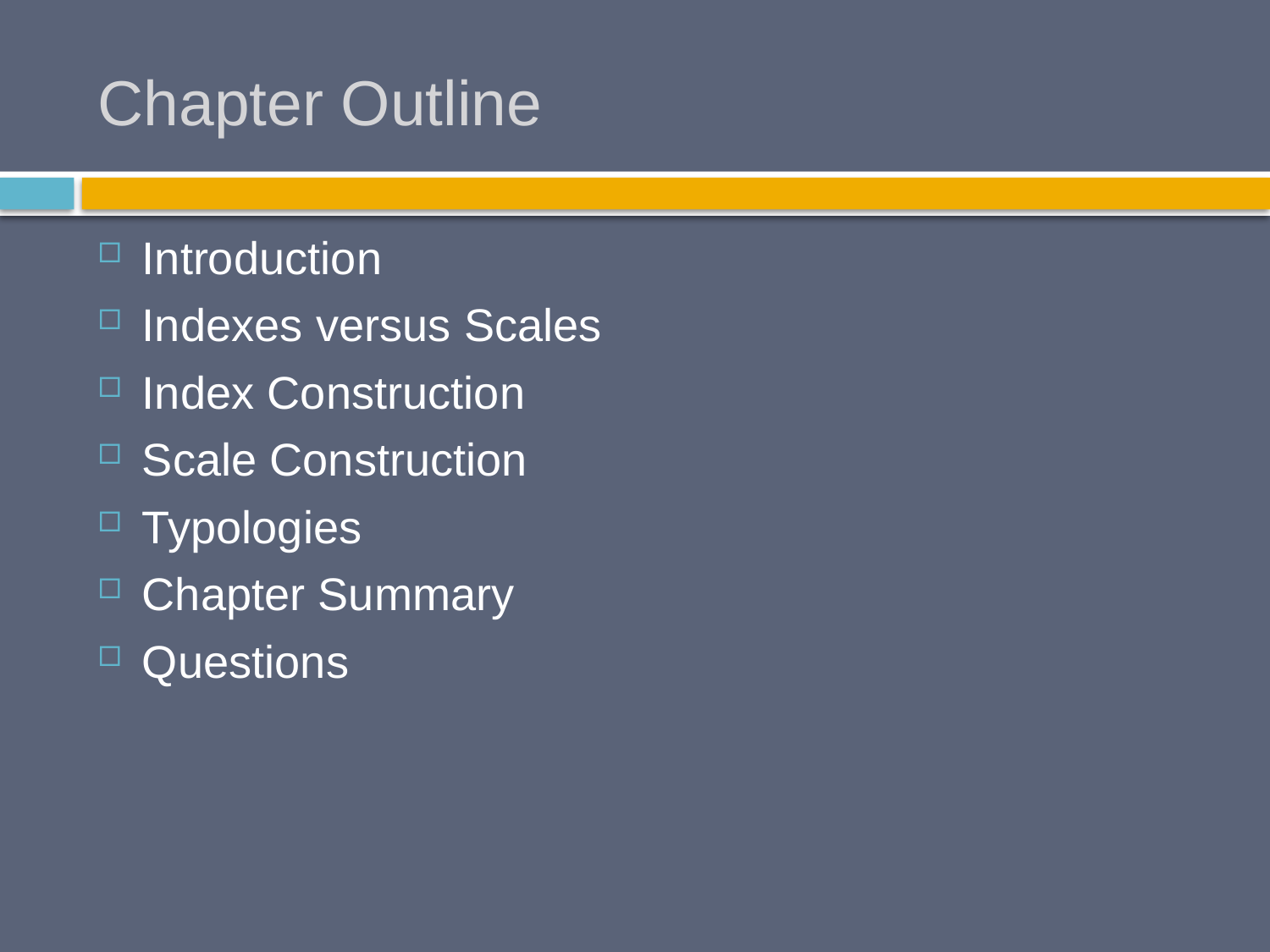

# Chapter Outline
Introduction
Indexes versus Scales
Index Construction
Scale Construction
Typologies
Chapter Summary
Questions